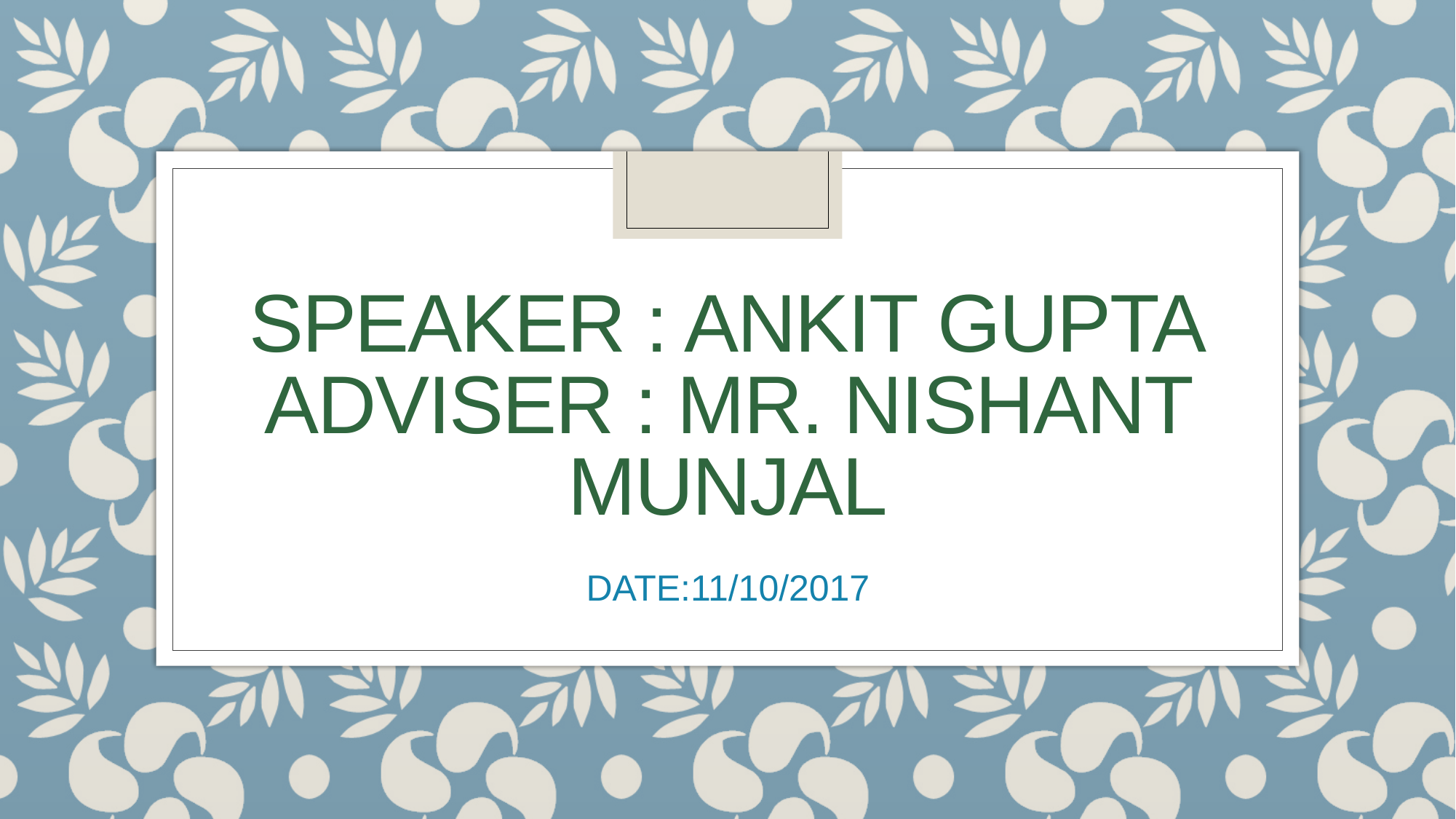

# Speaker : Ankit Gupta Adviser : mr. nishant MUNJAL
DATE:11/10/2017